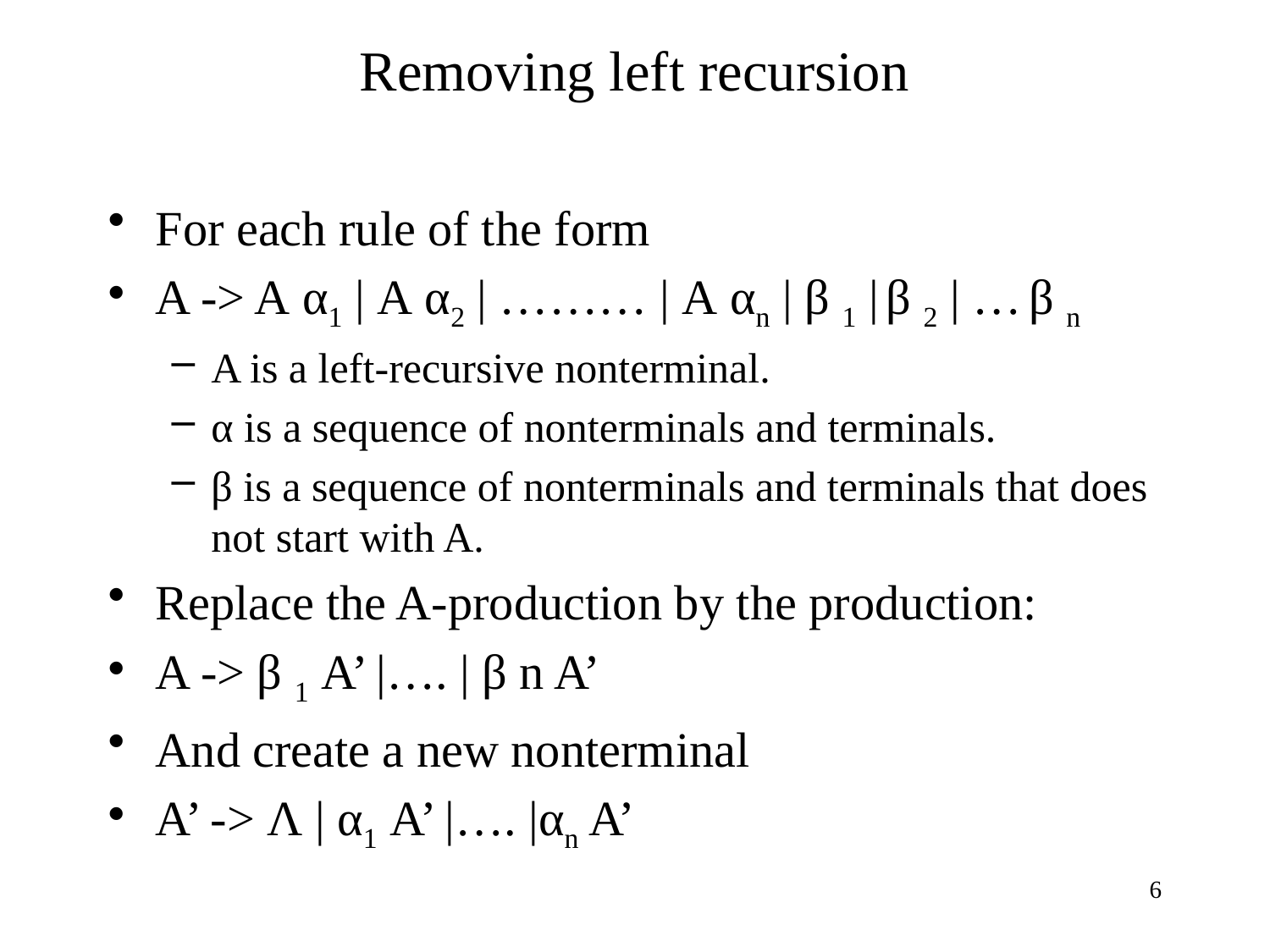

# Removing left recursion
For each rule of the form
A -> A α1 | A α2 | ……… | A αn | β 1 | β 2 | … β n
A is a left-recursive nonterminal.
α is a sequence of nonterminals and terminals.
β is a sequence of nonterminals and terminals that does not start with A.
Replace the A-production by the production:
A -> β 1 A’ |…. | β n A’
And create a new nonterminal
A’ -> Λ | α1 A’ |…. |αn A’

6